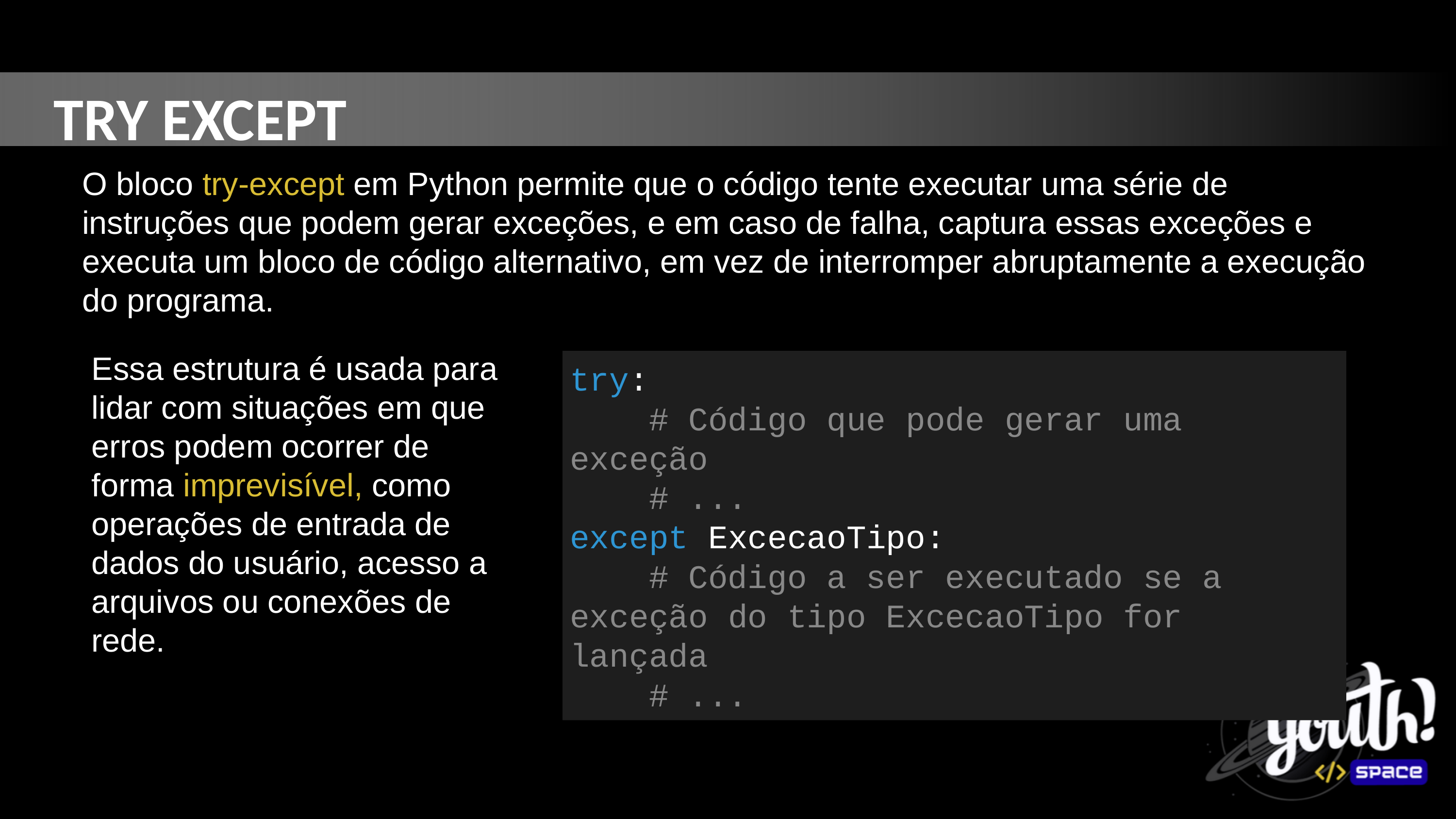

TRY EXCEPT

O bloco try-except em Python permite que o código tente executar uma série de instruções que podem gerar exceções, e em caso de falha, captura essas exceções e executa um bloco de código alternativo, em vez de interromper abruptamente a execução do programa.
Essa estrutura é usada para lidar com situações em que erros podem ocorrer de forma imprevisível, como operações de entrada de dados do usuário, acesso a arquivos ou conexões de rede.

try:
    # Código que pode gerar uma exceção
    # ...
except ExcecaoTipo:
    # Código a ser executado se a exceção do tipo ExcecaoTipo for lançada
    # ...